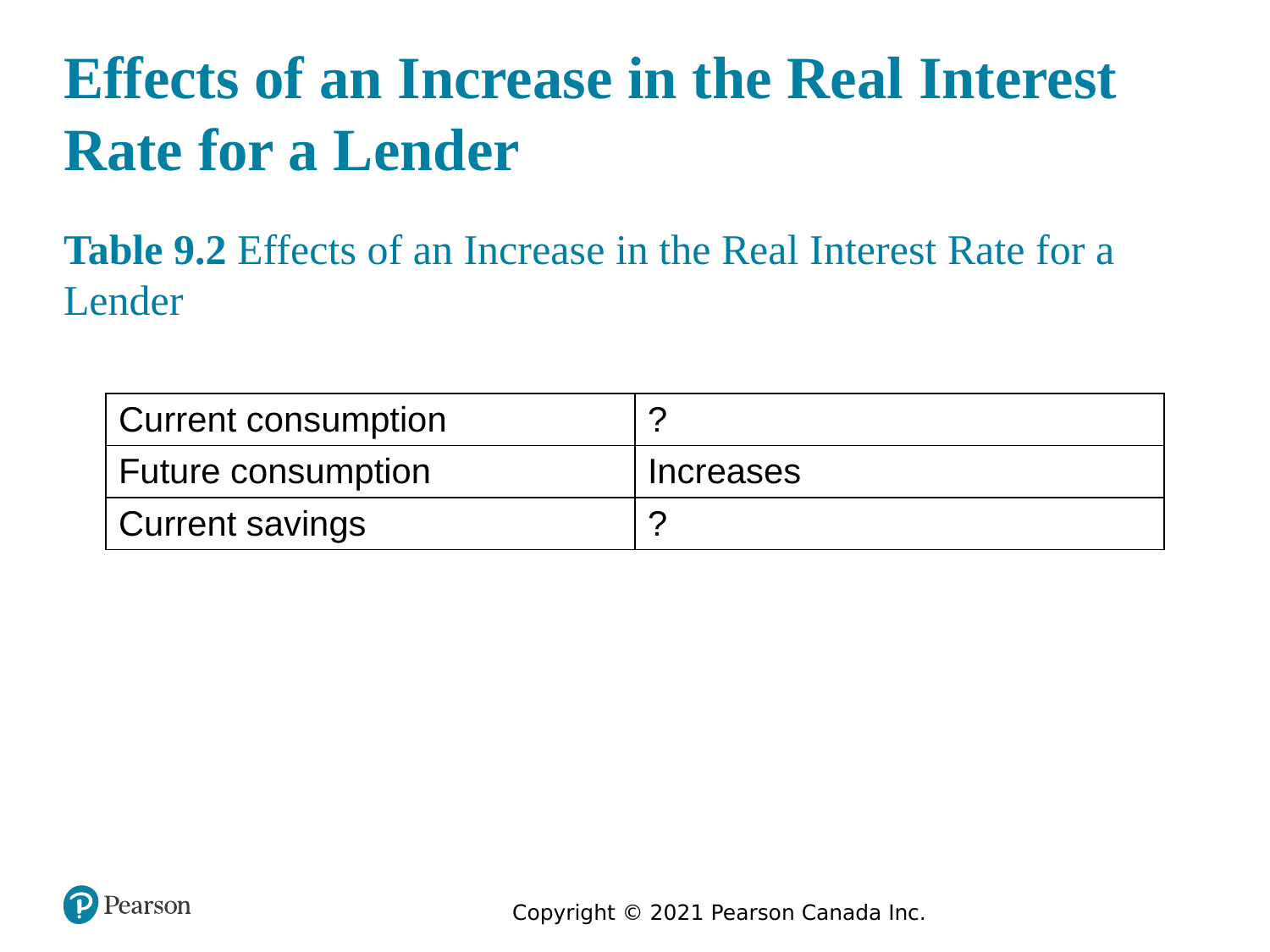

# Effects of an Increase in the Real Interest Rate for a Lender
Table 9.2 Effects of an Increase in the Real Interest Rate for a Lender
| Current consumption | ? |
| --- | --- |
| Future consumption | Increases |
| Current savings | ? |